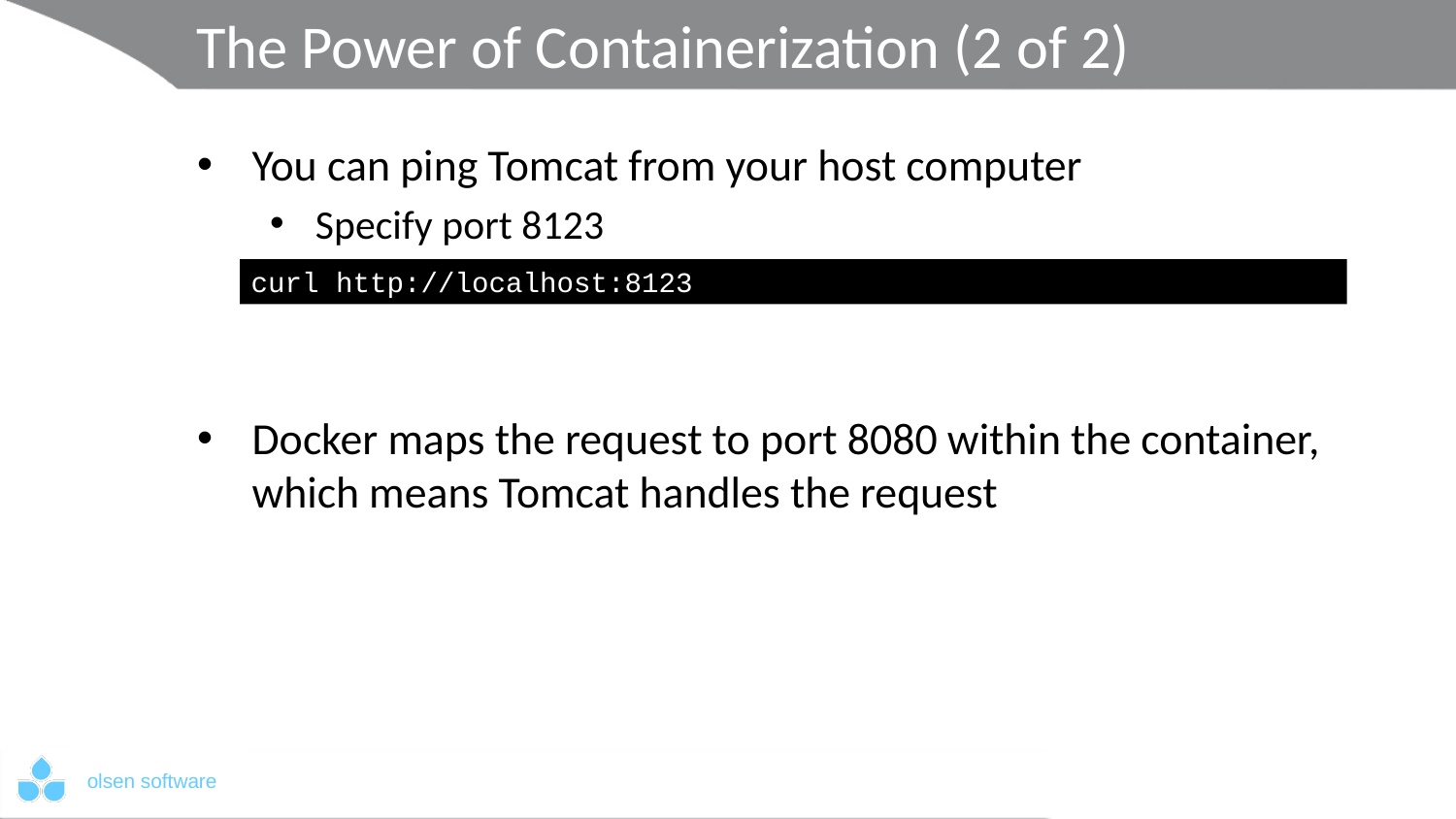

# The Power of Containerization (2 of 2)
You can ping Tomcat from your host computer
Specify port 8123

Docker maps the request to port 8080 within the container, which means Tomcat handles the request

curl http://localhost:8123